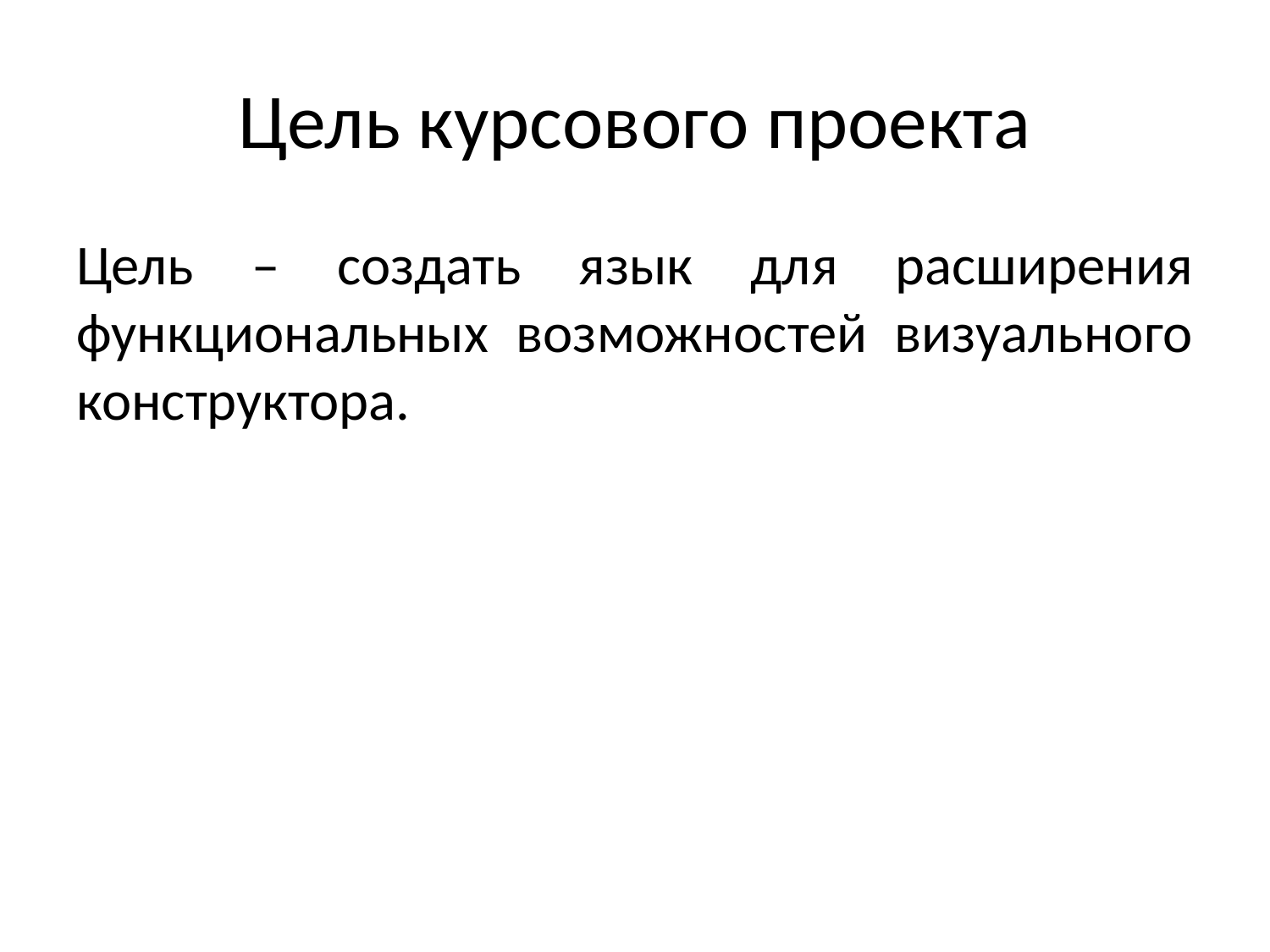

# Цель курсового проекта
Цель – создать язык для расширения функциональных возможностей визуального конструктора.